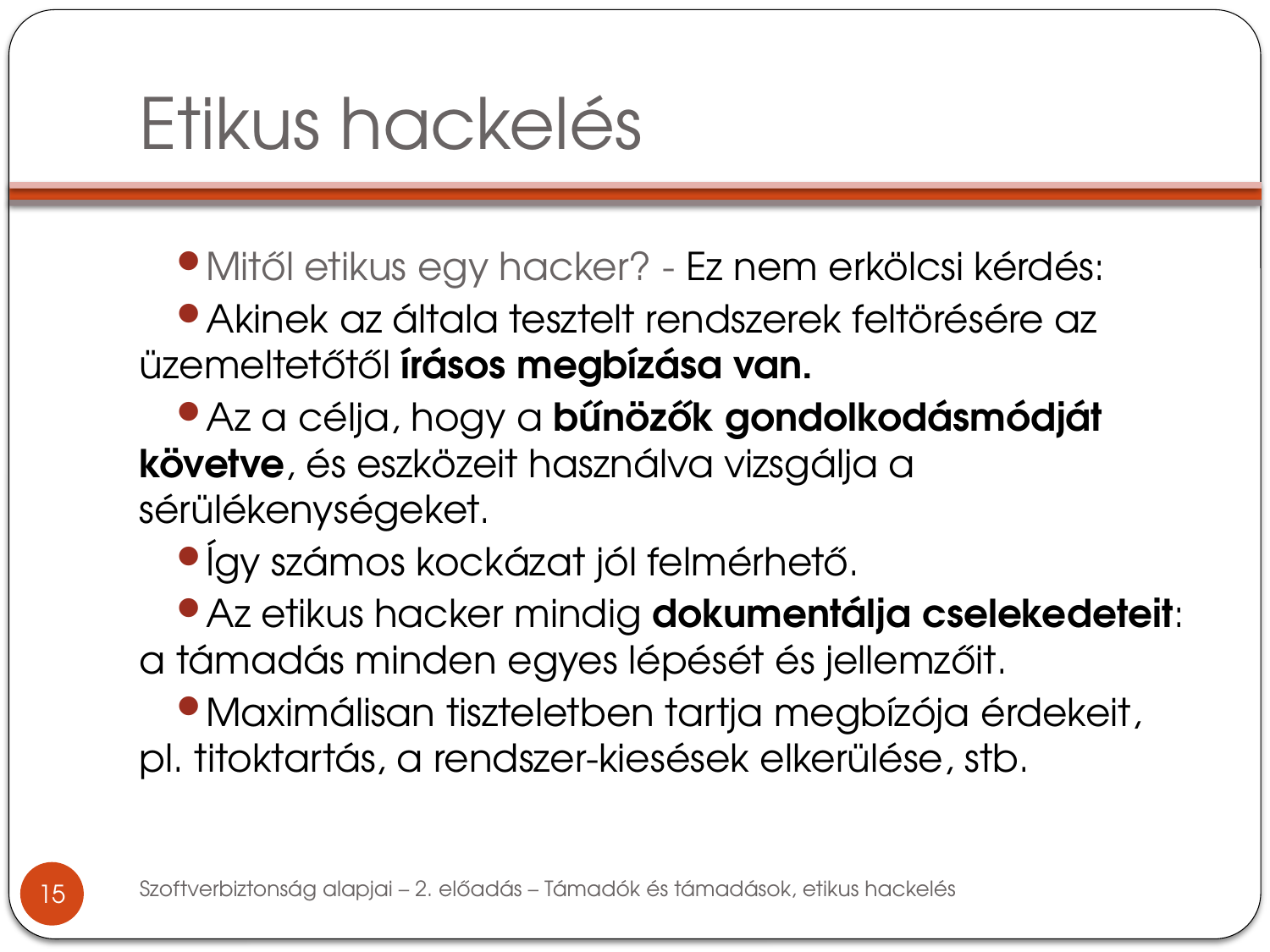

# Etikus hackelés

Mitől etikus egy hacker? - Ez nem erkölcsi kérdés:
Akinek az általa tesztelt rendszerek feltörésére az üzemeltetőtől írásos megbízása van.
Az a célja, hogy a bűnözők gondolkodásmódját követve, és eszközeit használva vizsgálja a sérülékenységeket.
Így számos kockázat jól felmérhető.
Az etikus hacker mindig dokumentálja cselekedeteit: a támadás minden egyes lépését és jellemzőit.
Maximálisan tiszteletben tartja megbízója érdekeit, pl. titoktartás, a rendszer-kiesések elkerülése, stb.
Szoftverbiztonság alapjai – 2. előadás – Támadók és támadások, etikus hackelés
15